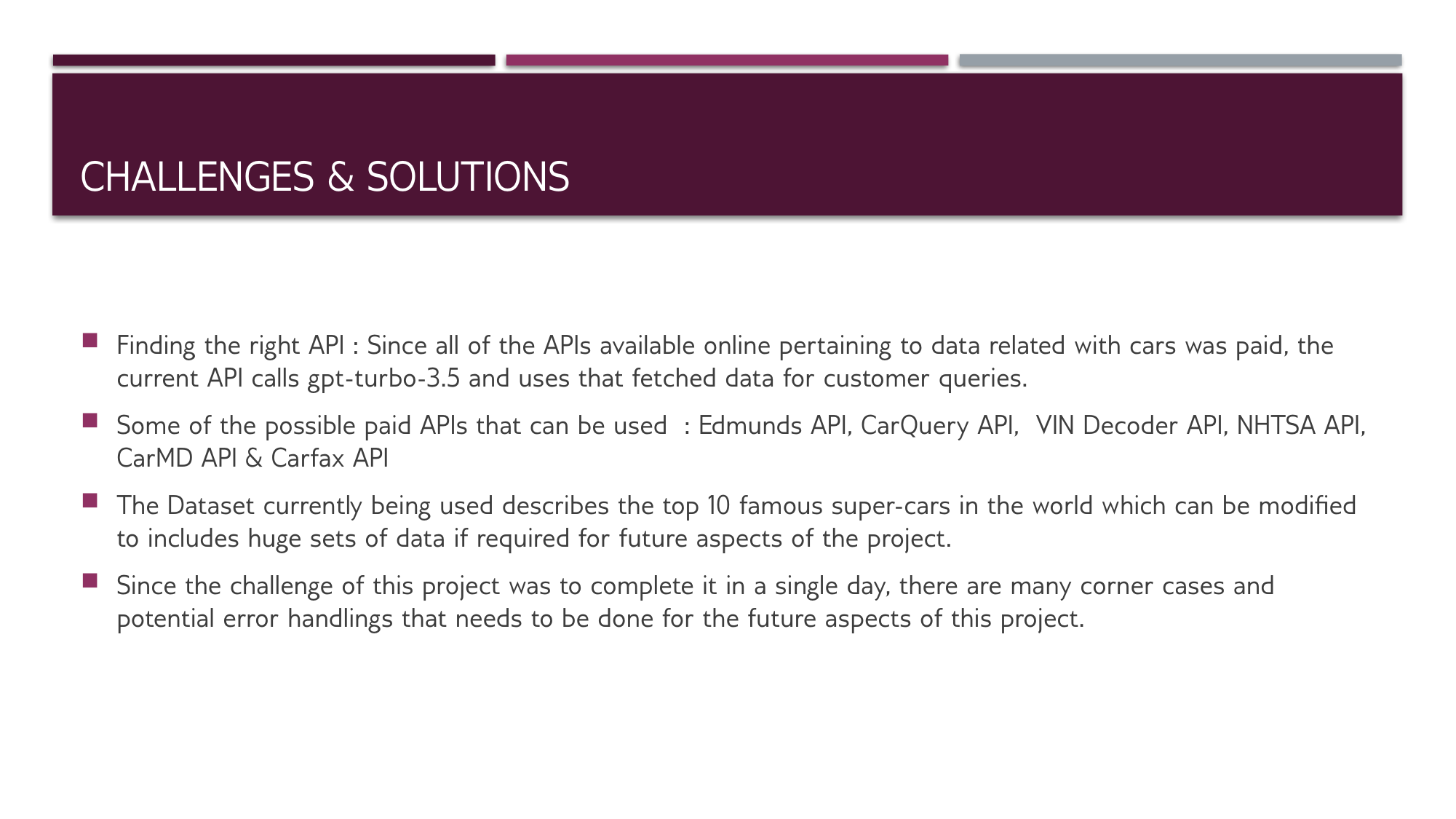

# Challenges & solutions
Finding the right API : Since all of the APIs available online pertaining to data related with cars was paid, the current API calls gpt-turbo-3.5 and uses that fetched data for customer queries.
Some of the possible paid APIs that can be used  : Edmunds API, CarQuery API,  VIN Decoder API, NHTSA API, CarMD API & Carfax API
The Dataset currently being used describes the top 10 famous super-cars in the world which can be modified to includes huge sets of data if required for future aspects of the project.
Since the challenge of this project was to complete it in a single day, there are many corner cases and potential error handlings that needs to be done for the future aspects of this project.